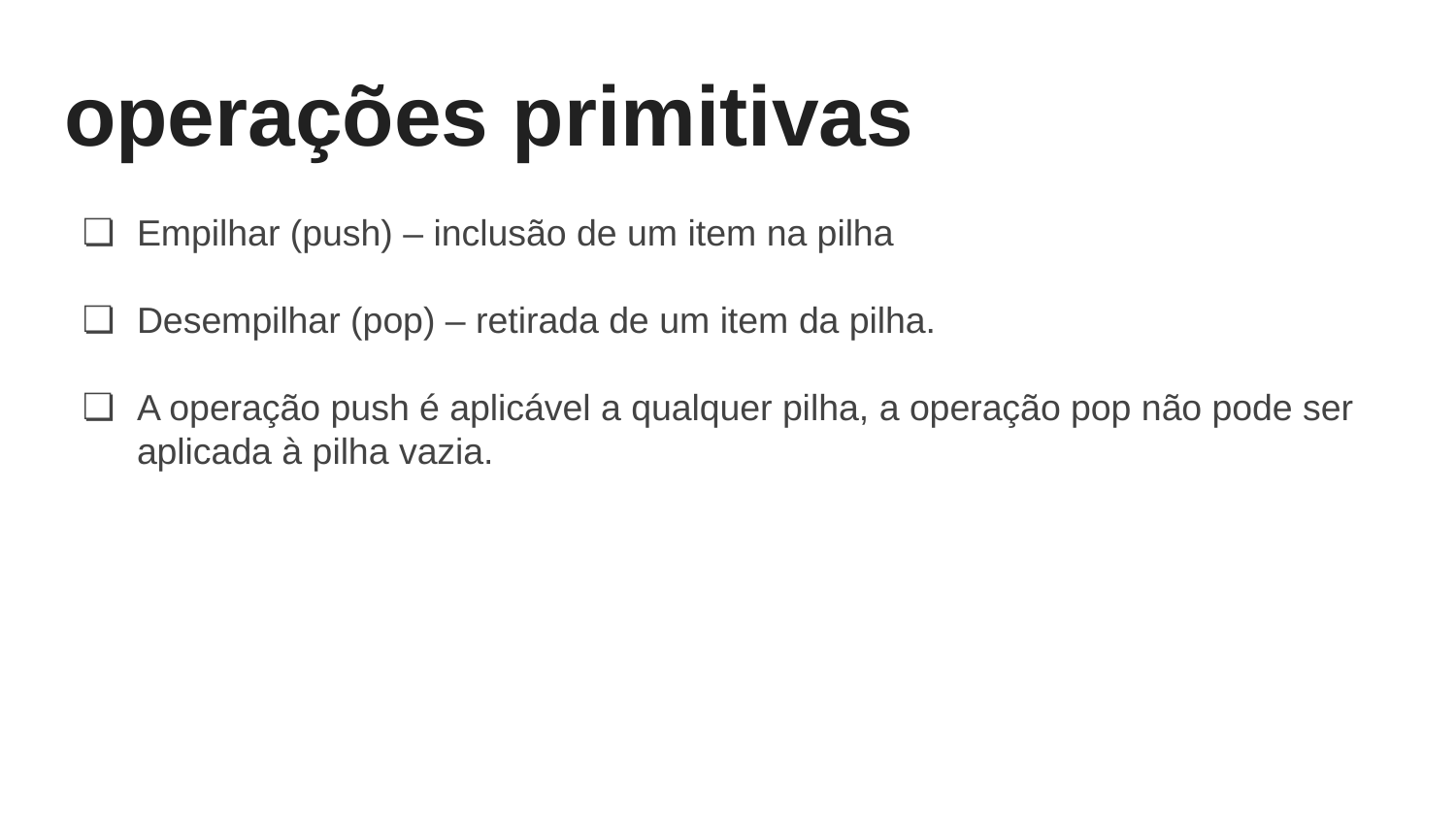

# operações primitivas
Empilhar (push) – inclusão de um item na pilha

Desempilhar (pop) – retirada de um item da pilha.

A operação push é aplicável a qualquer pilha, a operação pop não pode ser aplicada à pilha vazia.